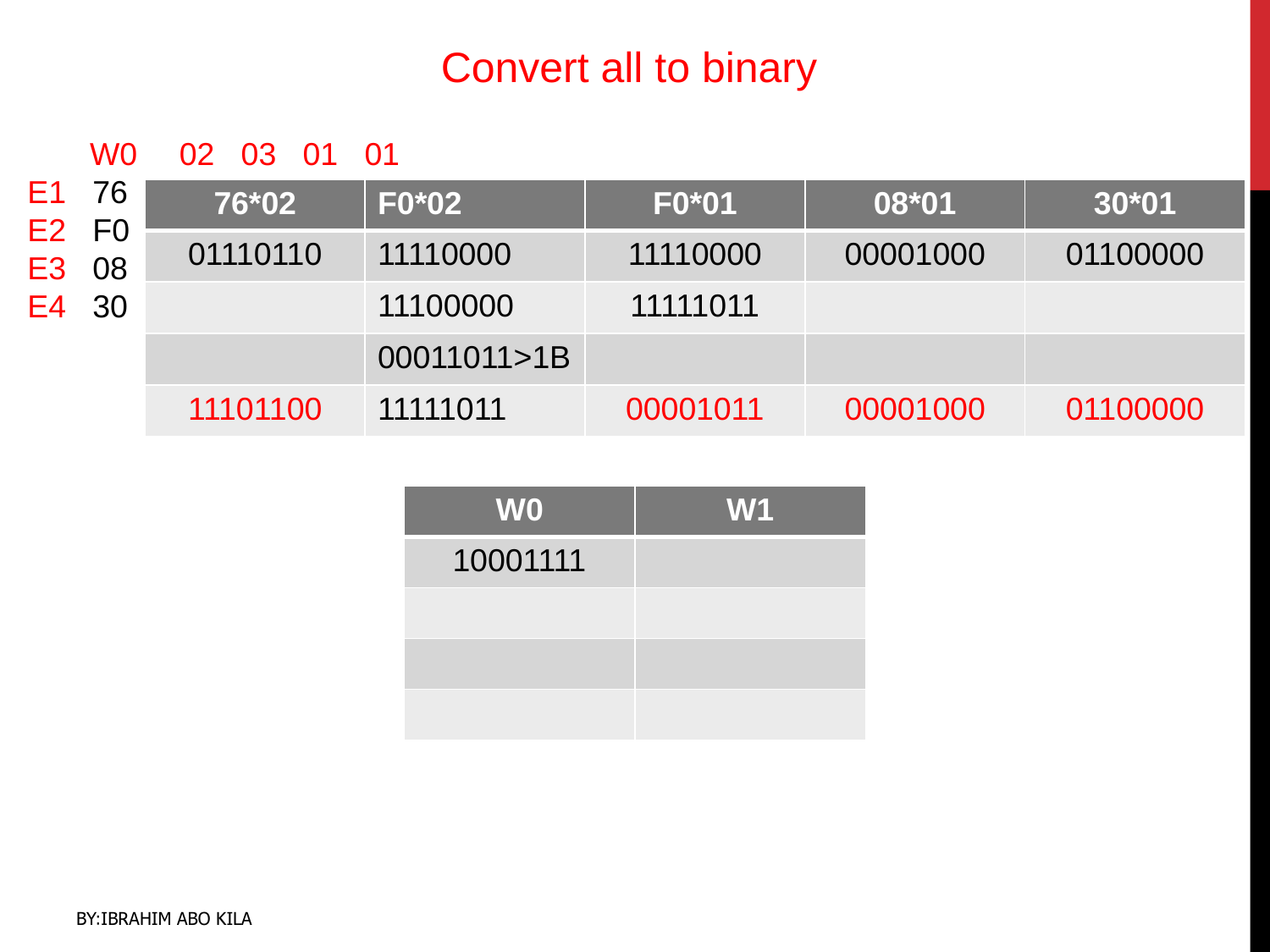

Convert all to binary
       W0
E1   76
E2   F0
E3   08
E4   30

02   03   01   01
| 76\*02 | F0\*02 | F0\*01 | 08\*01 | 30\*01 |
| --- | --- | --- | --- | --- |
| 01110110 | 11110000 | 11110000 | 00001000 | 01100000 |
|  | 11100000 | 11111011 |  |  |
|  | 00011011>1B |  |  |  |
| 11101100 | 11111011 | 00001011 | 00001000 | 01100000 |
| W0 | W1 |
| --- | --- |
| 10001111 |  |
|  |  |
|  |  |
|  |  |
BY:IBRAHIM ABO KILA